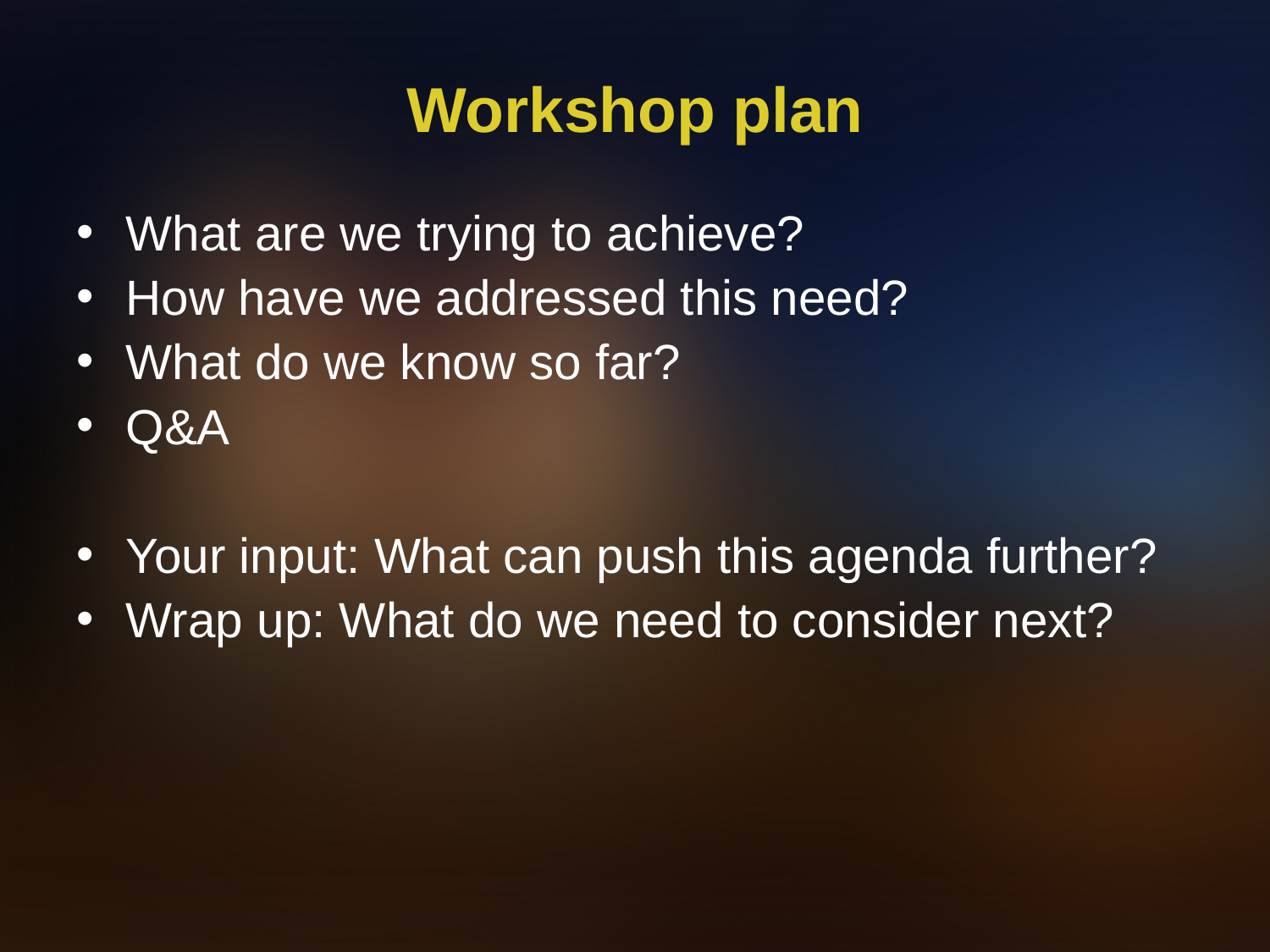

# Workshop plan
What are we trying to achieve?
How have we addressed this need?
What do we know so far?
Q&A

Your input: What can push this agenda further?
Wrap up: What do we need to consider next?